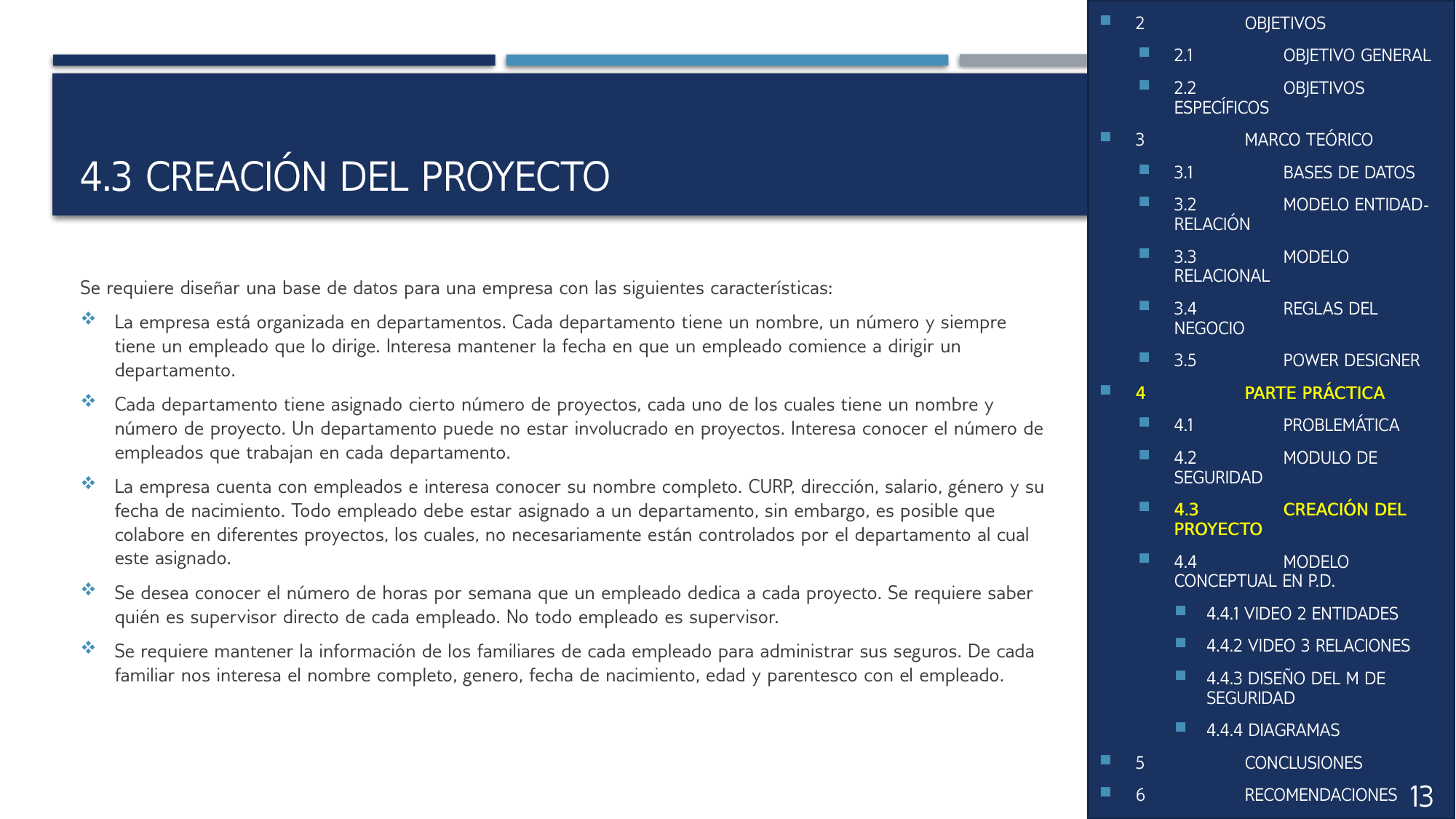

1	INTRODUCCIÓN
2	OBJETIVOS
2.1	OBJETIVO GENERAL
2.2	OBJETIVOS ESPECÍFICOS
3	MARCO TEÓRICO
3.1	BASES DE DATOS
3.2	MODELO ENTIDAD-RELACIÓN
3.3	MODELO RELACIONAL
3.4	REGLAS DEL NEGOCIO
3.5	POWER DESIGNER
4	PARTE PRÁCTICA
4.1	PROBLEMÁTICA
4.2	MODULO DE SEGURIDAD
4.3	CREACIÓN DEL PROYECTO
4.4	MODELO CONCEPTUAL EN P.D.
4.4.1 VIDEO 2 ENTIDADES
4.4.2 VIDEO 3 RELACIONES
4.4.3 DISEÑO DEL M DE SEGURIDAD
4.4.4 DIAGRAMAS
5	CONCLUSIONES
6	RECOMENDACIONES
7	REFERENCIAS
# 4.3 CREACIÓN DEL PROYECTO
Se requiere diseñar una base de datos para una empresa con las siguientes características:
La empresa está organizada en departamentos. Cada departamento tiene un nombre, un número y siempre tiene un empleado que lo dirige. Interesa mantener la fecha en que un empleado comience a dirigir un departamento.
Cada departamento tiene asignado cierto número de proyectos, cada uno de los cuales tiene un nombre y número de proyecto. Un departamento puede no estar involucrado en proyectos. Interesa conocer el número de empleados que trabajan en cada departamento.
La empresa cuenta con empleados e interesa conocer su nombre completo. CURP, dirección, salario, género y su fecha de nacimiento. Todo empleado debe estar asignado a un departamento, sin embargo, es posible que colabore en diferentes proyectos, los cuales, no necesariamente están controlados por el departamento al cual este asignado.
Se desea conocer el número de horas por semana que un empleado dedica a cada proyecto. Se requiere saber quién es supervisor directo de cada empleado. No todo empleado es supervisor.
Se requiere mantener la información de los familiares de cada empleado para administrar sus seguros. De cada familiar nos interesa el nombre completo, genero, fecha de nacimiento, edad y parentesco con el empleado.
13
6